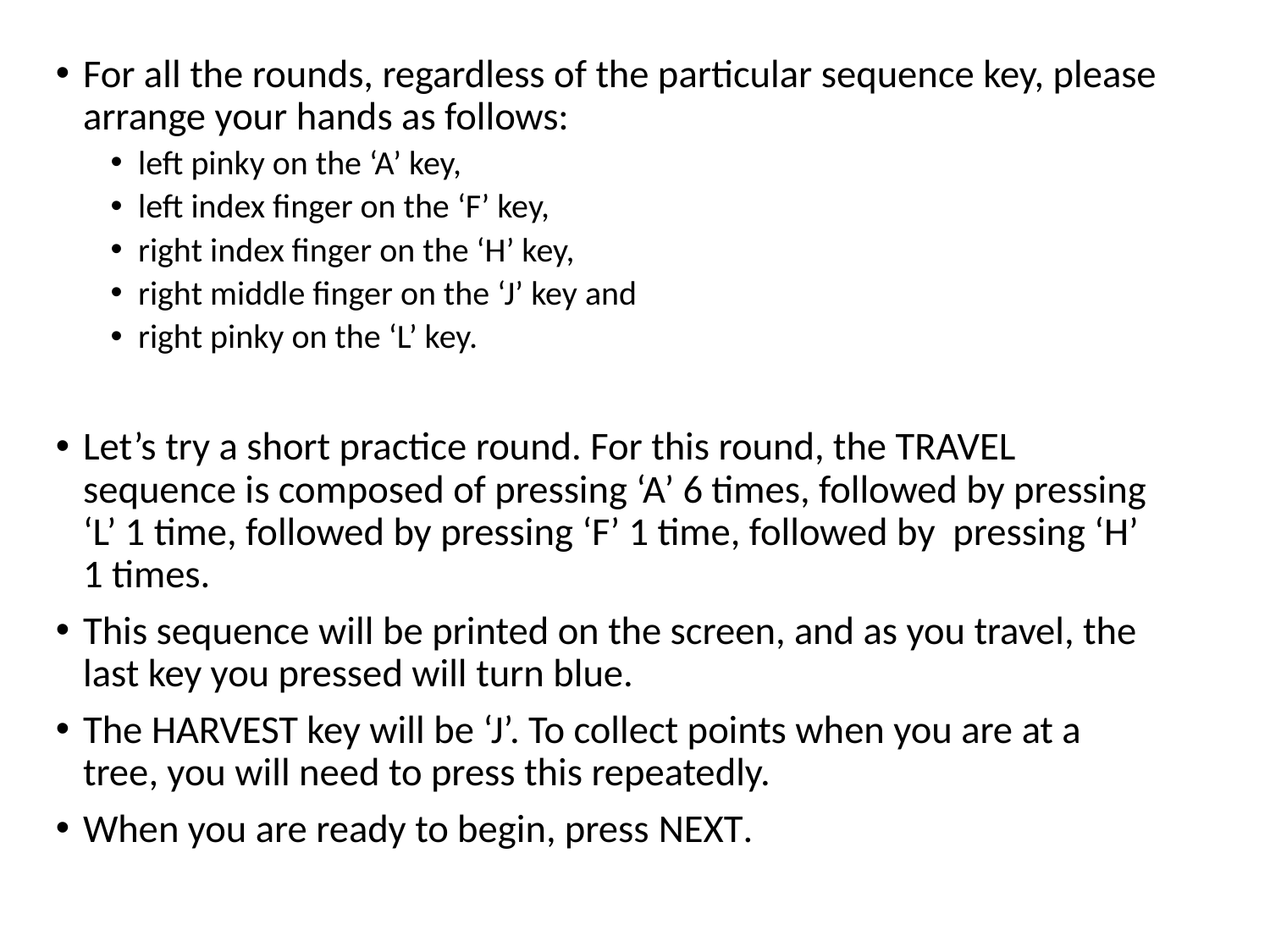

For all the rounds, regardless of the particular sequence key, please arrange your hands as follows:
left pinky on the ‘A’ key,
left index finger on the ‘F’ key,
right index finger on the ‘H’ key,
right middle finger on the ‘J’ key and
right pinky on the ‘L’ key.

Let’s try a short practice round. For this round, the TRAVEL sequence is composed of pressing ‘A’ 6 times, followed by pressing ‘L’ 1 time, followed by pressing ‘F’ 1 time, followed by  pressing ‘H’ 1 times.
This sequence will be printed on the screen, and as you travel, the last key you pressed will turn blue.
The HARVEST key will be ‘J’. To collect points when you are at a tree, you will need to press this repeatedly.
When you are ready to begin, press NEXT.